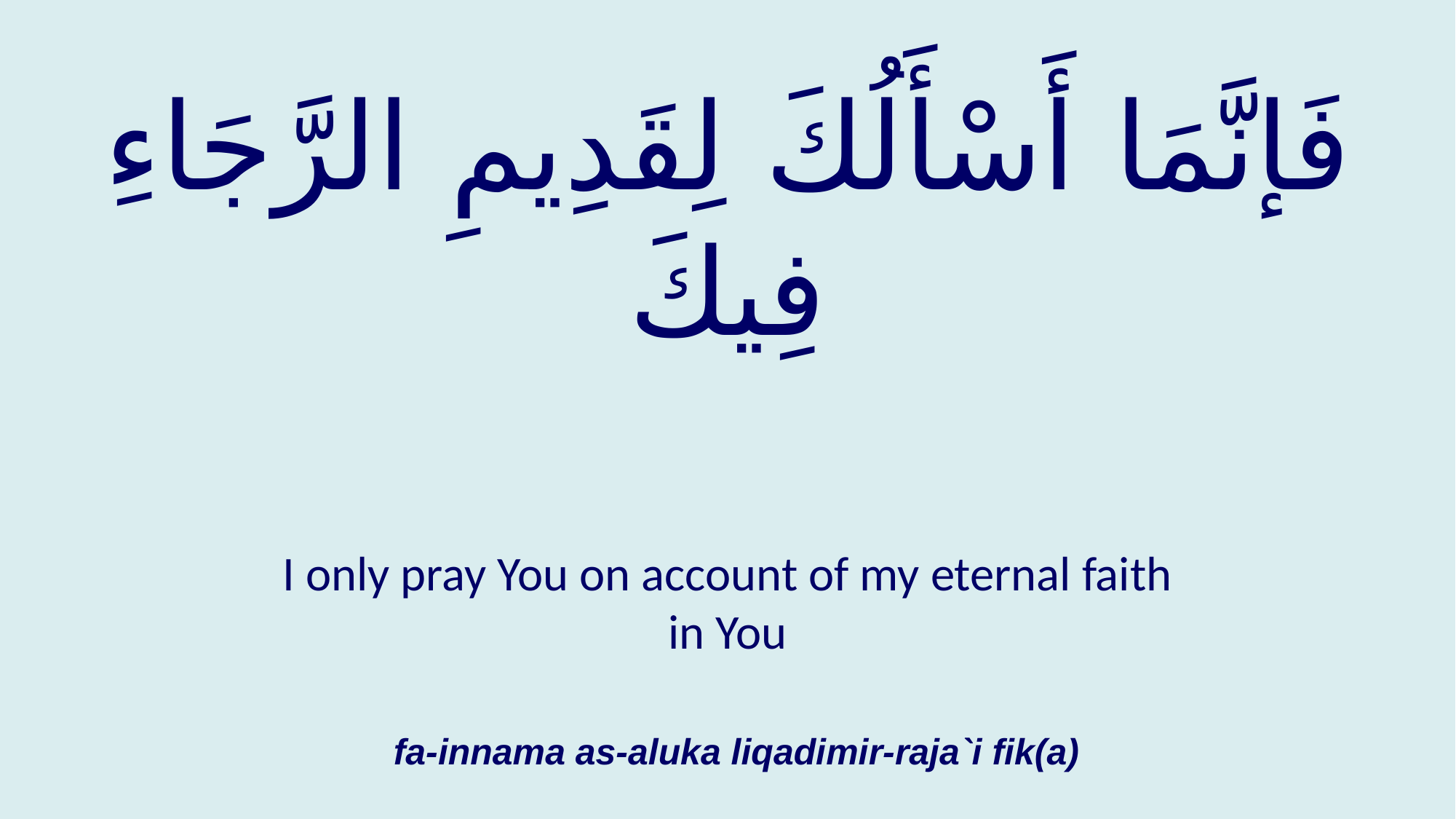

# فَإنَّمَا أَسْأَلُكَ لِقَدِيمِ الرَّجَاءِ فِيكَ
I only pray You on account of my eternal faith in You
fa-innama as-aluka liqadimir-raja`i fik(a)